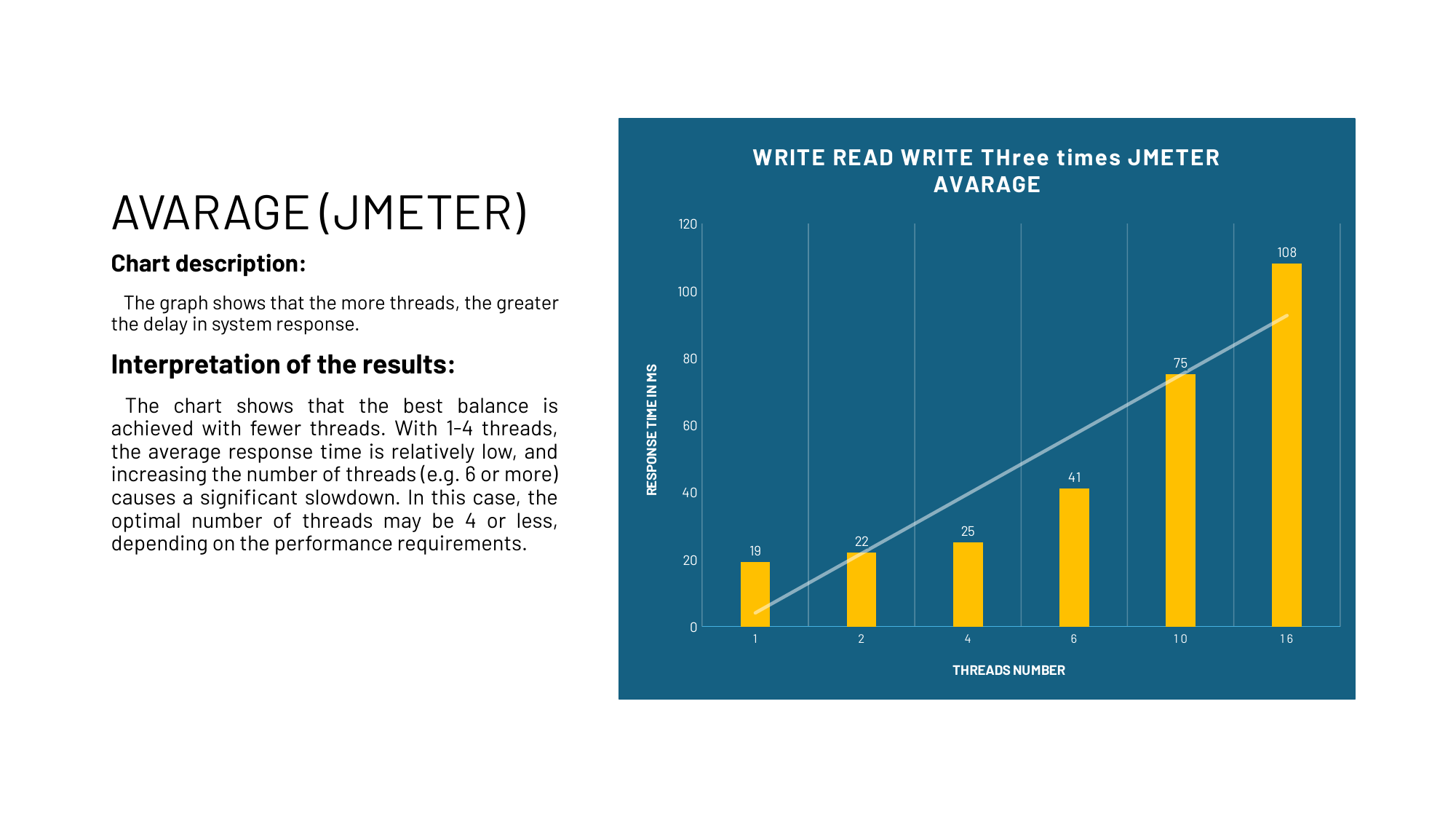

# AVARAGE (JMETER)

### Chart: WRITE READ WRITE THree times JMETER AVARAGE

| Category |  |
|---|---|
| 1 | 19.0 |
| 2 | 22.0 |
| 4 | 25.0 |
| 6 | 41.0 |
| 10 | 75.0 |
| 16 | 108.0 |
Chart description:
   The graph shows that the more threads, the greater the delay in system response.
Interpretation of the results:
 The chart shows that the best balance is achieved with fewer threads. With 1-4 threads, the average response time is relatively low, and increasing the number of threads (e.g. 6 or more) causes a significant slowdown. In this case, the optimal number of threads may be 4 or less, depending on the performance requirements.